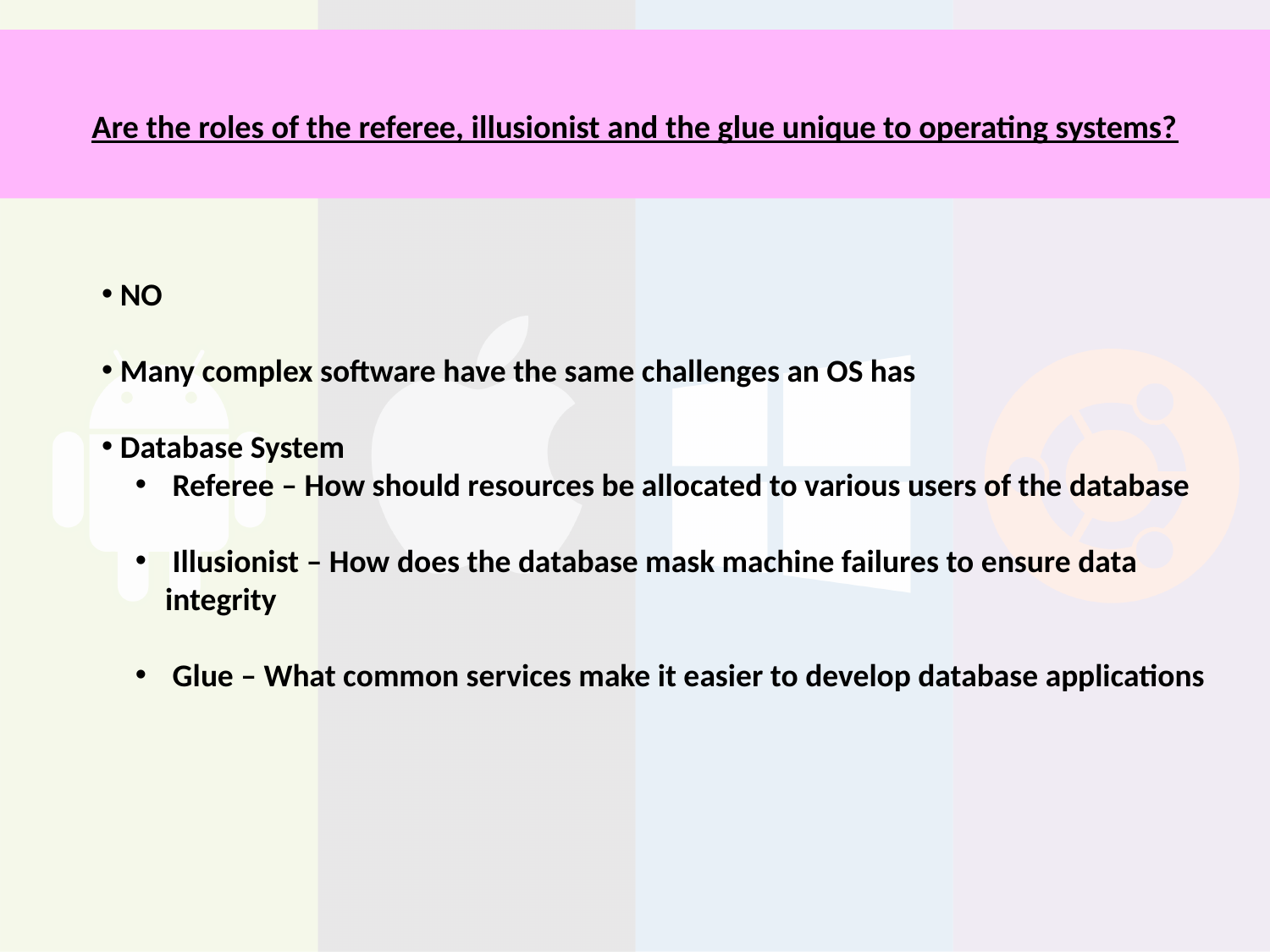

# Are the roles of the referee, illusionist and the glue unique to operating systems?
 NO

 Many complex software have the same challenges an OS has

 Database System
 Referee – How should resources be allocated to various users of the database

 Illusionist – How does the database mask machine failures to ensure data integrity

 Glue – What common services make it easier to develop database applications